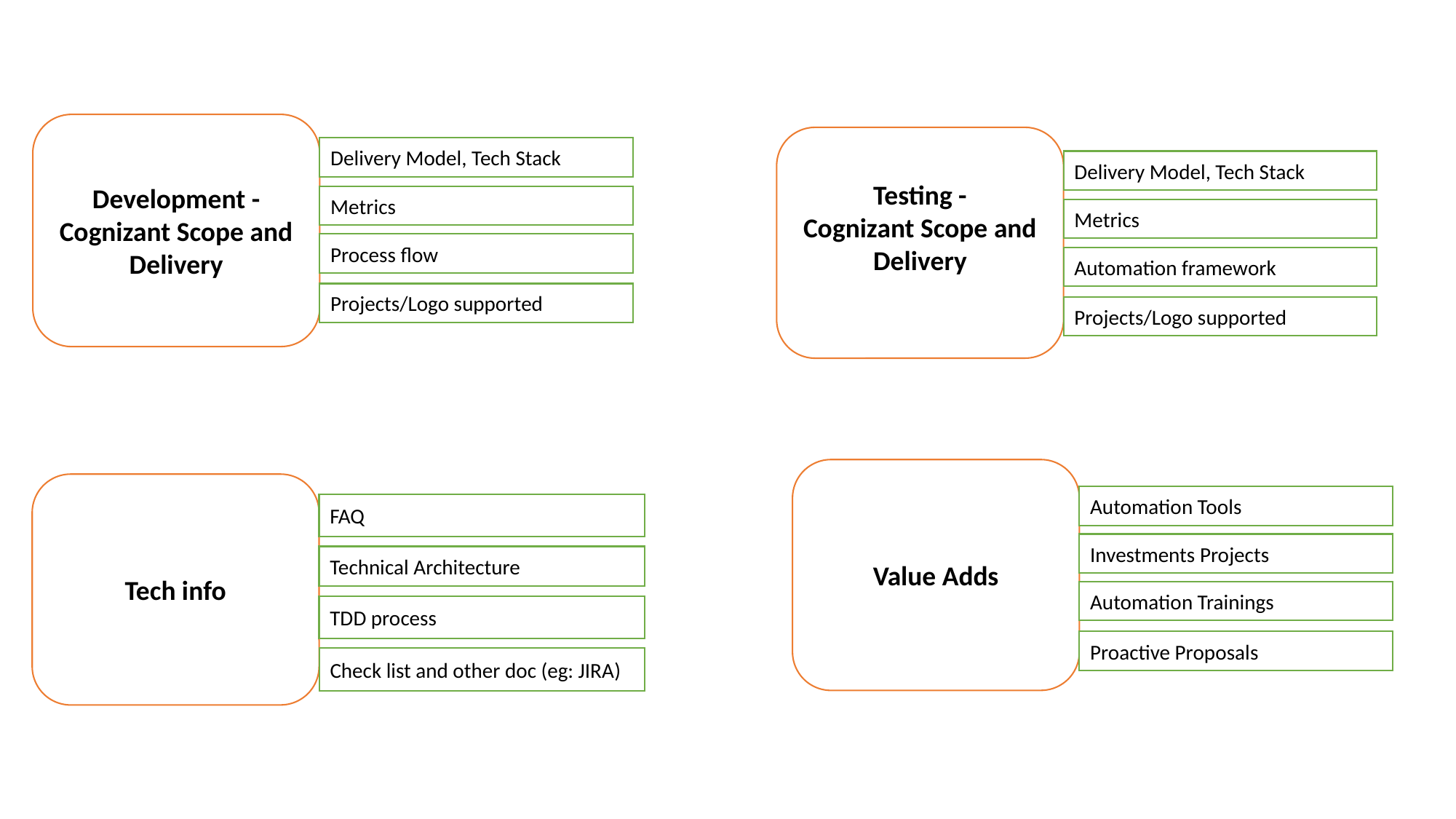

Development -Cognizant Scope and Delivery
Testing -
Cognizant Scope and Delivery

Delivery Model, Tech Stack
Delivery Model, Tech Stack
Metrics
Metrics
Process flow
Automation framework
Projects/Logo supported
Projects/Logo supported
Value Adds
Tech info
Automation Tools
FAQ
Investments Projects
Technical Architecture
Automation Trainings
TDD process
Proactive Proposals
Check list and other doc (eg: JIRA)